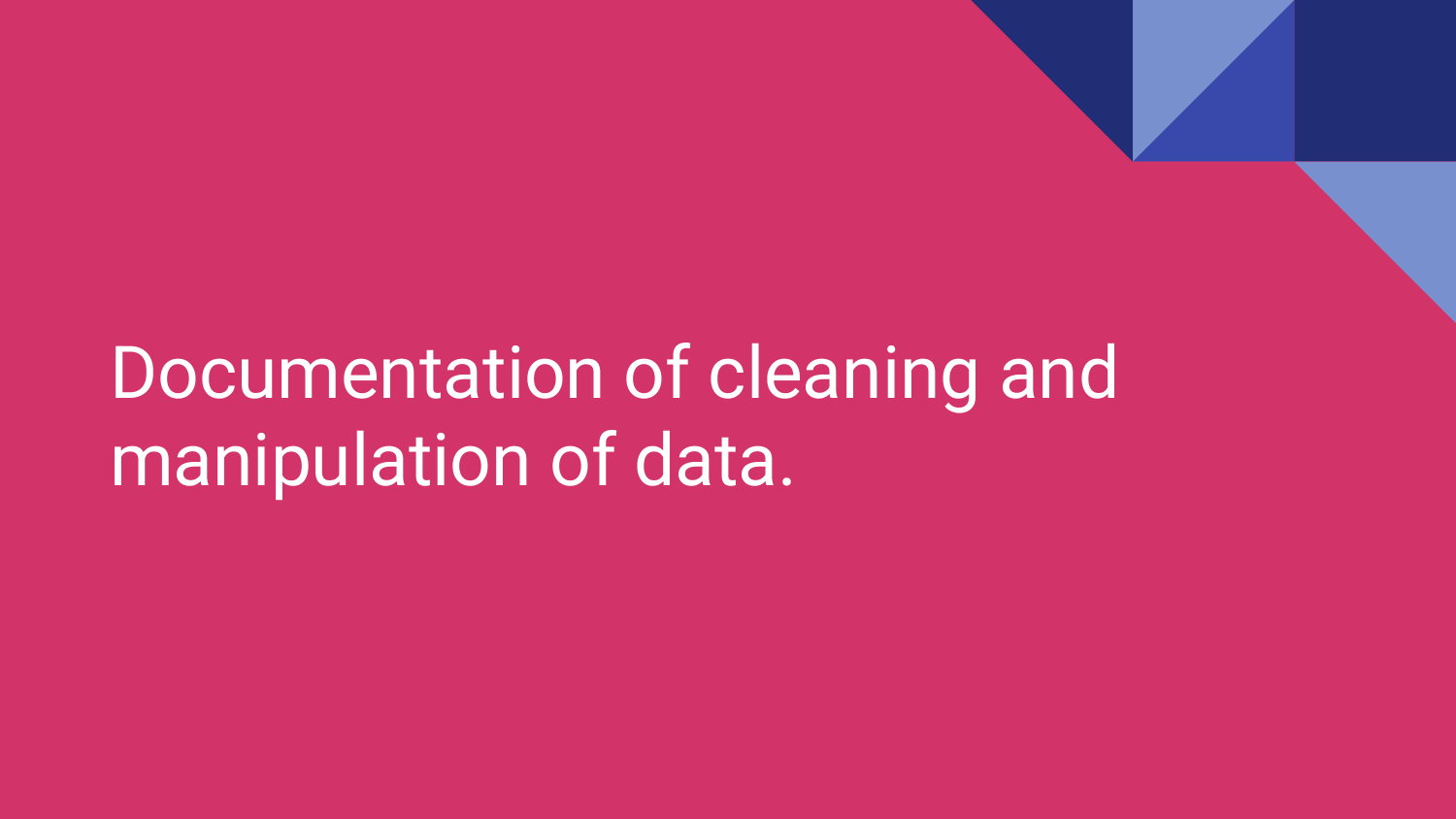

# Documentation of cleaning and manipulation of data.